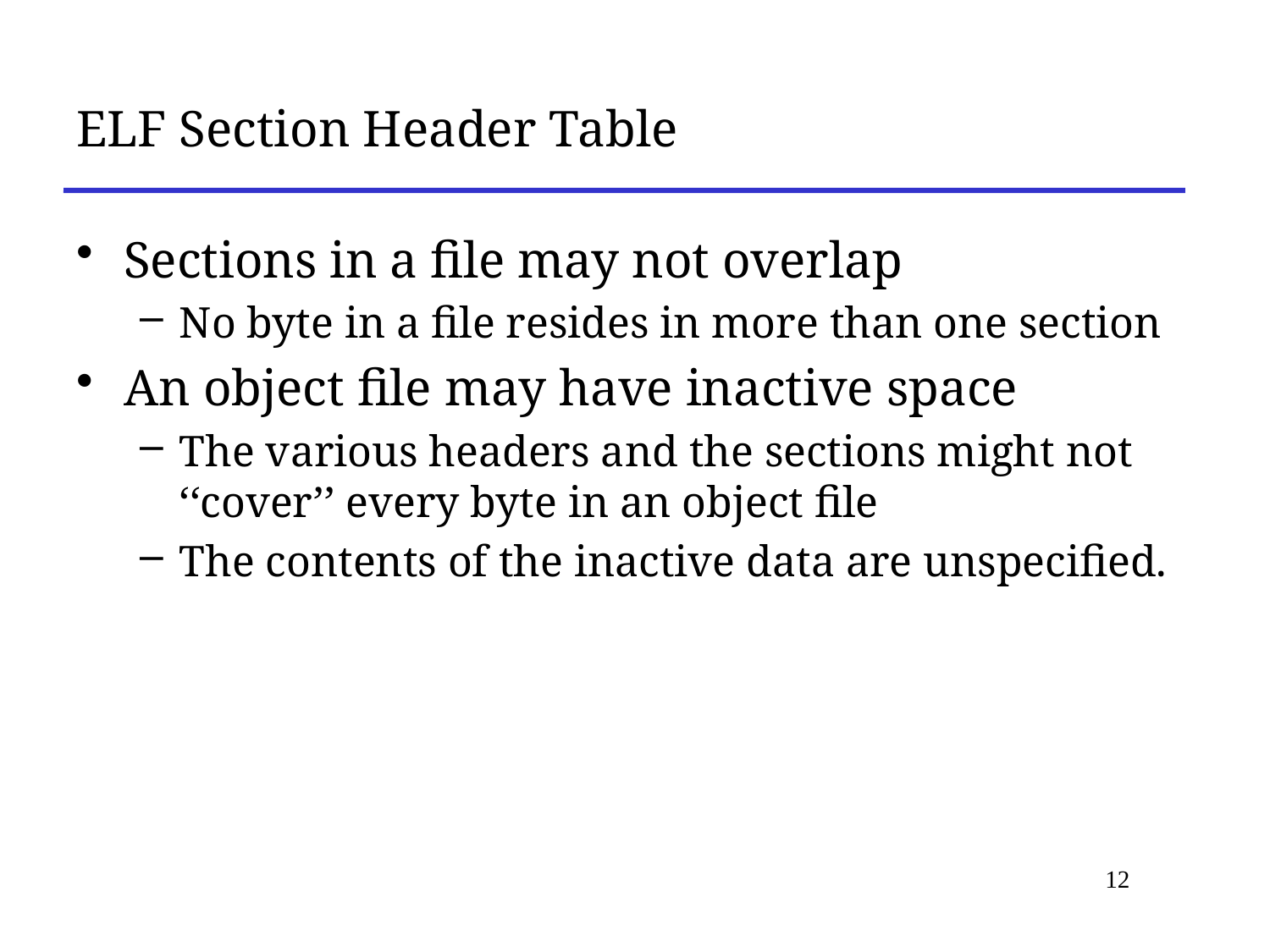

# ELF Section Header Table
Sections in a file may not overlap
No byte in a file resides in more than one section
An object file may have inactive space
The various headers and the sections might not ‘‘cover’’ every byte in an object file
The contents of the inactive data are unspecified.
12